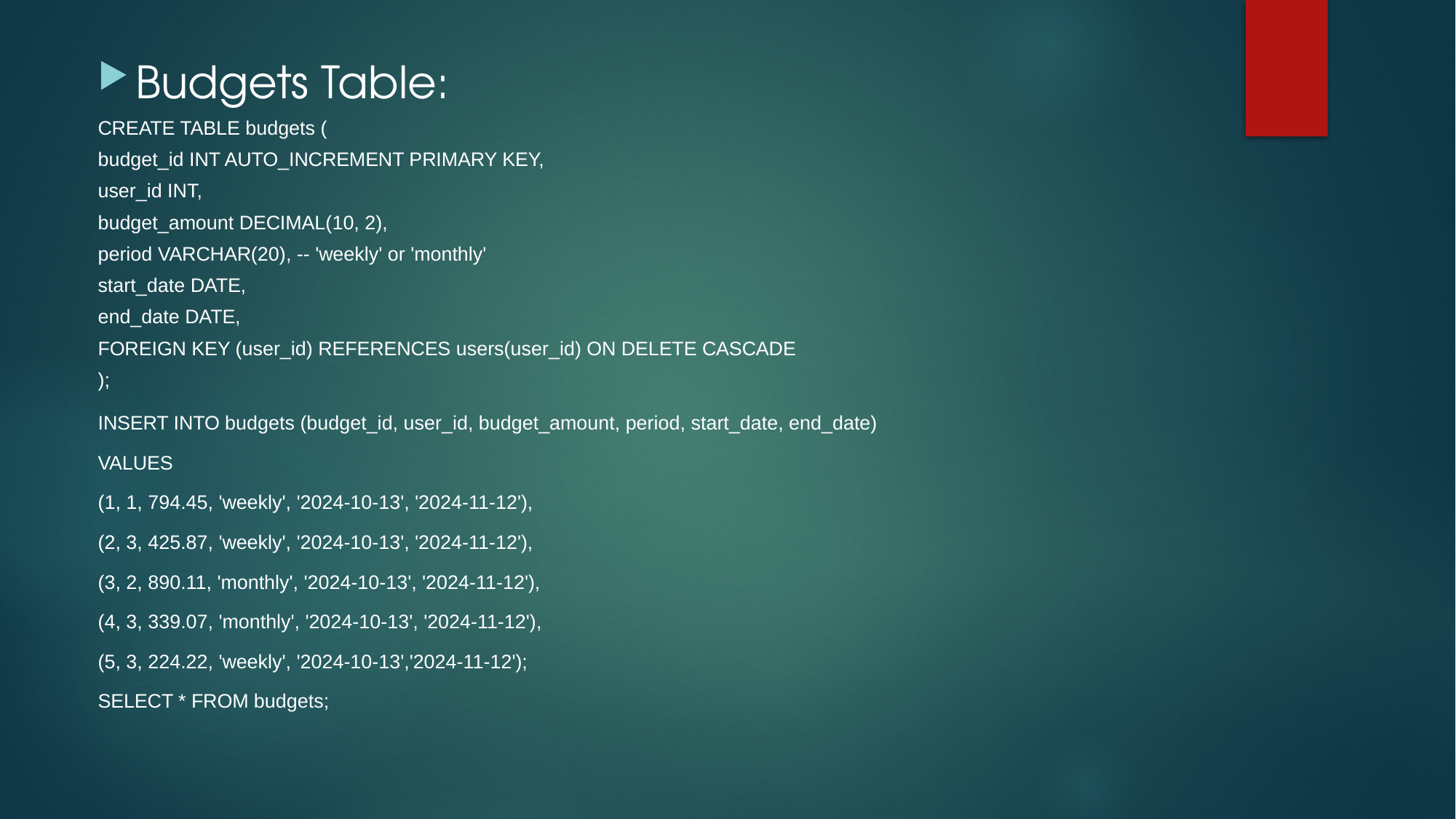

Budgets Table:
CREATE TABLE budgets (
budget_id INT AUTO_INCREMENT PRIMARY KEY,
user_id INT,
budget_amount DECIMAL(10, 2),
period VARCHAR(20), -- 'weekly' or 'monthly'
start_date DATE,
end_date DATE,
FOREIGN KEY (user_id) REFERENCES users(user_id) ON DELETE CASCADE
);
INSERT INTO budgets (budget_id, user_id, budget_amount, period, start_date, end_date)
VALUES
(1, 1, 794.45, 'weekly', '2024-10-13', '2024-11-12'),
(2, 3, 425.87, 'weekly', '2024-10-13', '2024-11-12'),
(3, 2, 890.11, 'monthly', '2024-10-13', '2024-11-12'),
(4, 3, 339.07, 'monthly', '2024-10-13', '2024-11-12'),
(5, 3, 224.22, 'weekly', '2024-10-13','2024-11-12');
SELECT * FROM budgets;